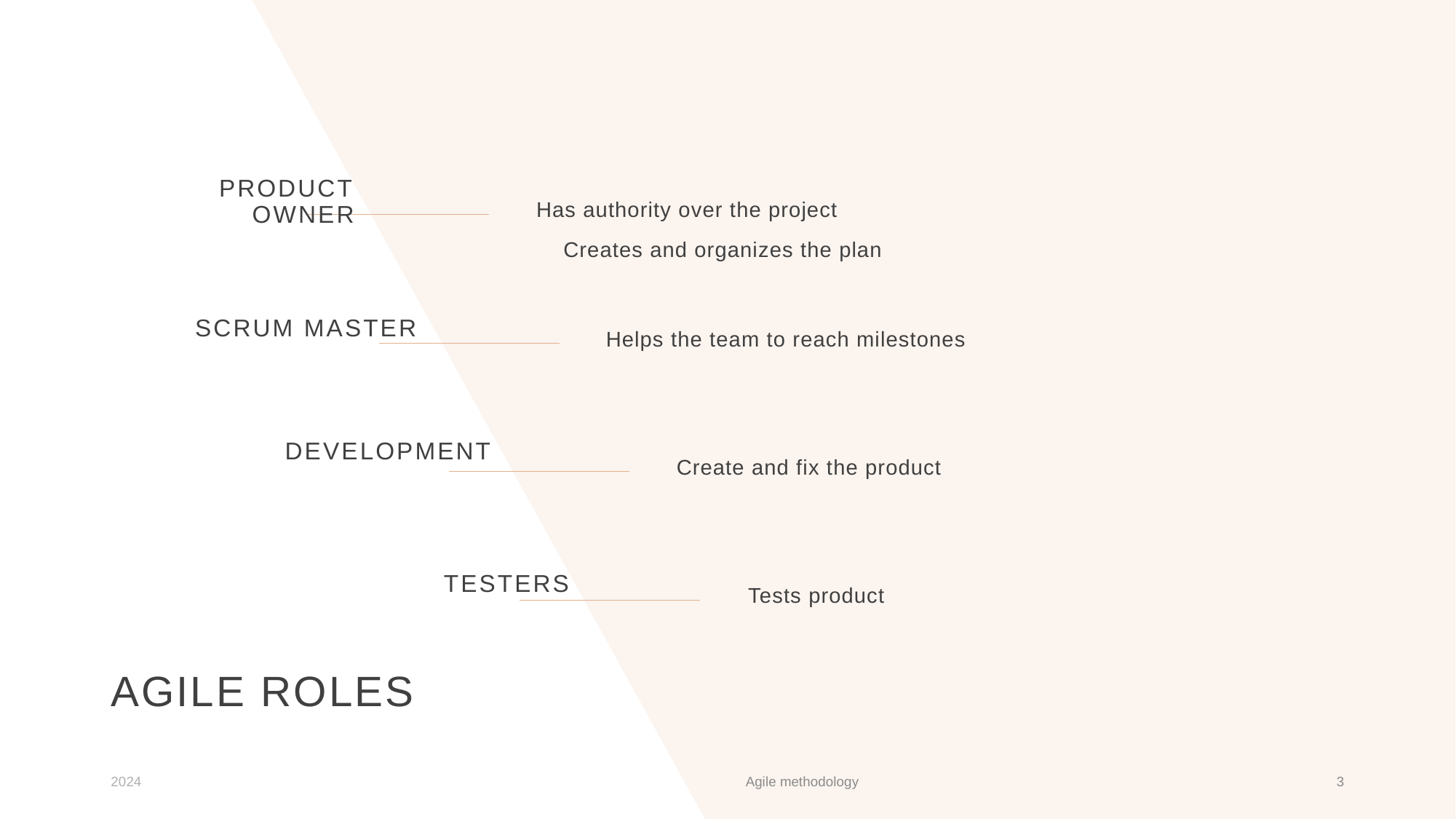

Product owner
Has authority over the project
    Creates and organizes the plan
Scrum master
Helps the team to reach milestones

Development
Create and fix the product

Testers
Tests product

# Agile Roles
2024
Agile methodology
3